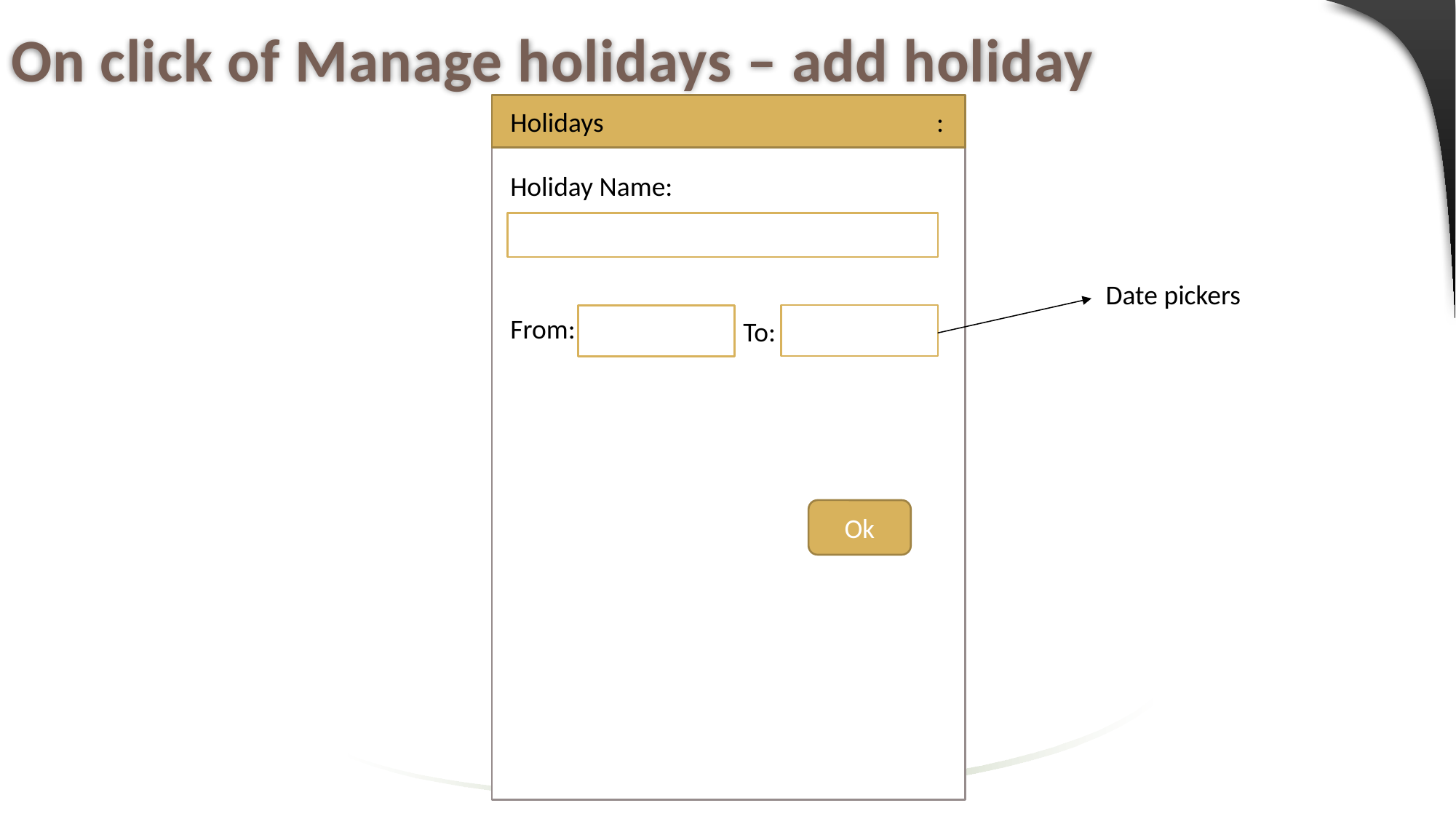

# On click of Manage holidays – add holiday

Holidays			                :
Holiday Name:

Date pickers
From:
To:

Ok